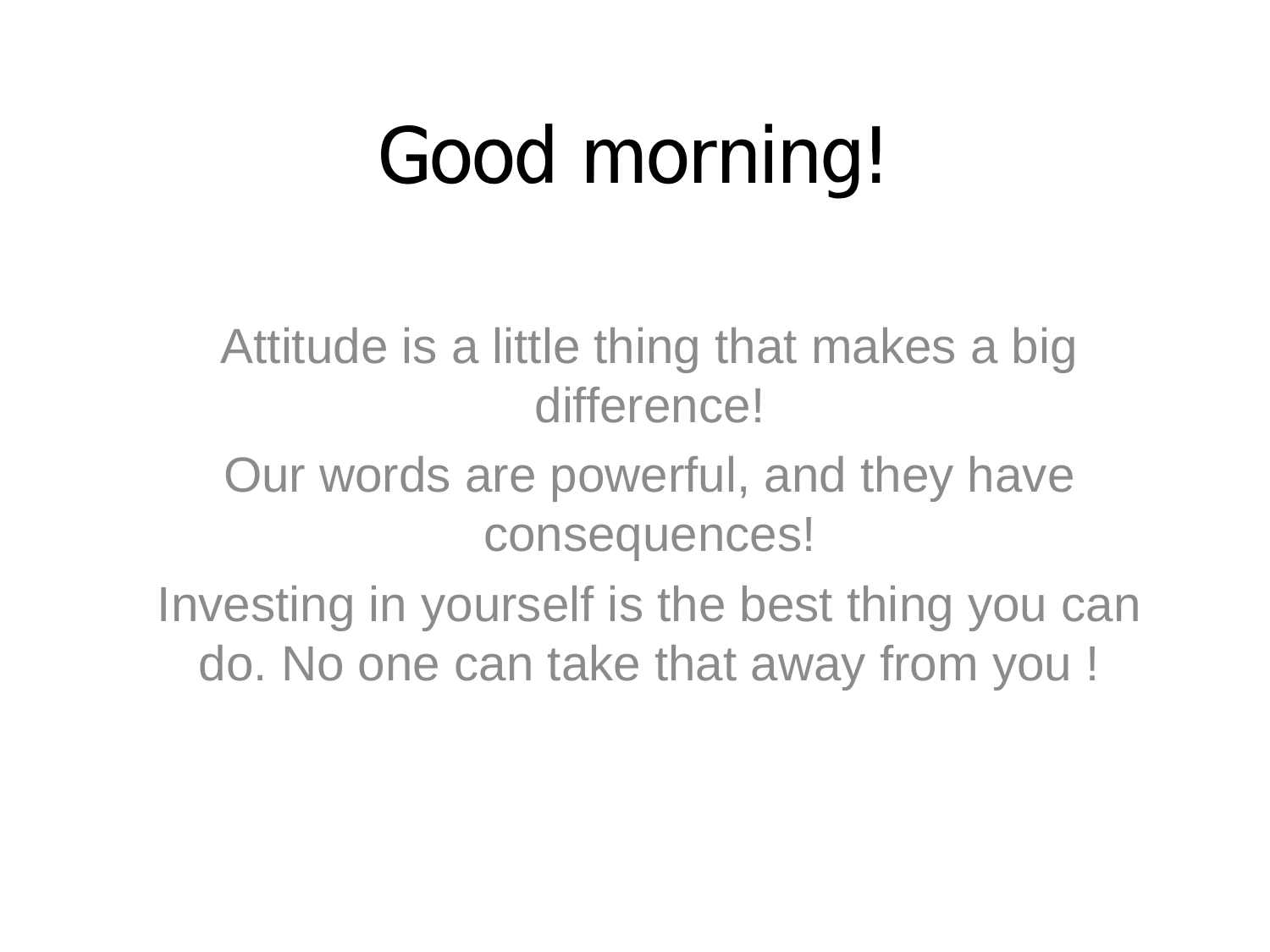

# Good morning!
Attitude is a little thing that makes a big difference!
Our words are powerful, and they have consequences!
Investing in yourself is the best thing you can do. No one can take that away from you !